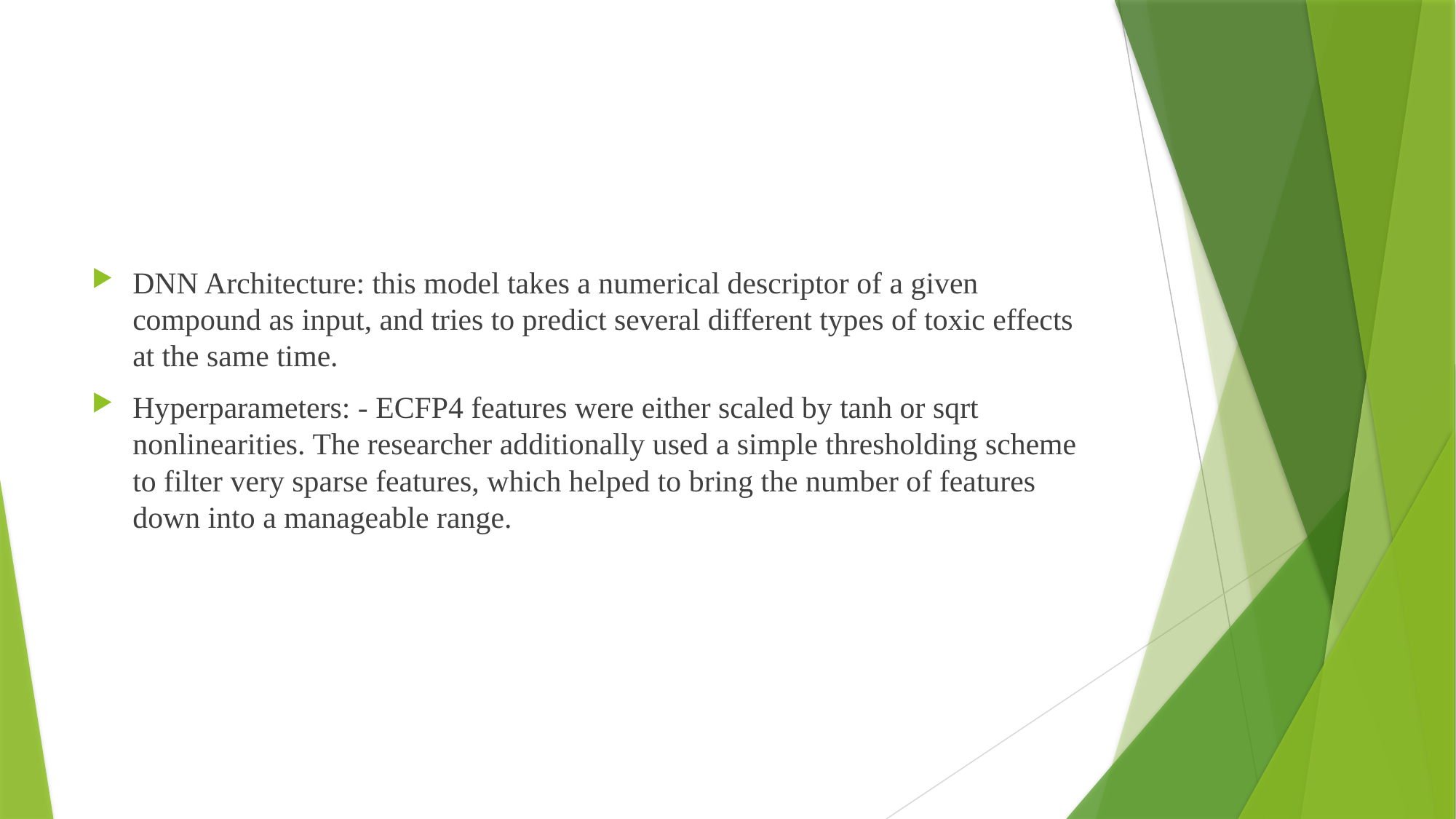

#
DNN Architecture: this model takes a numerical descriptor of a given compound as input, and tries to predict several different types of toxic effects at the same time.
Hyperparameters: - ECFP4 features were either scaled by tanh or sqrt nonlinearities. The researcher additionally used a simple thresholding scheme to filter very sparse features, which helped to bring the number of features down into a manageable range.